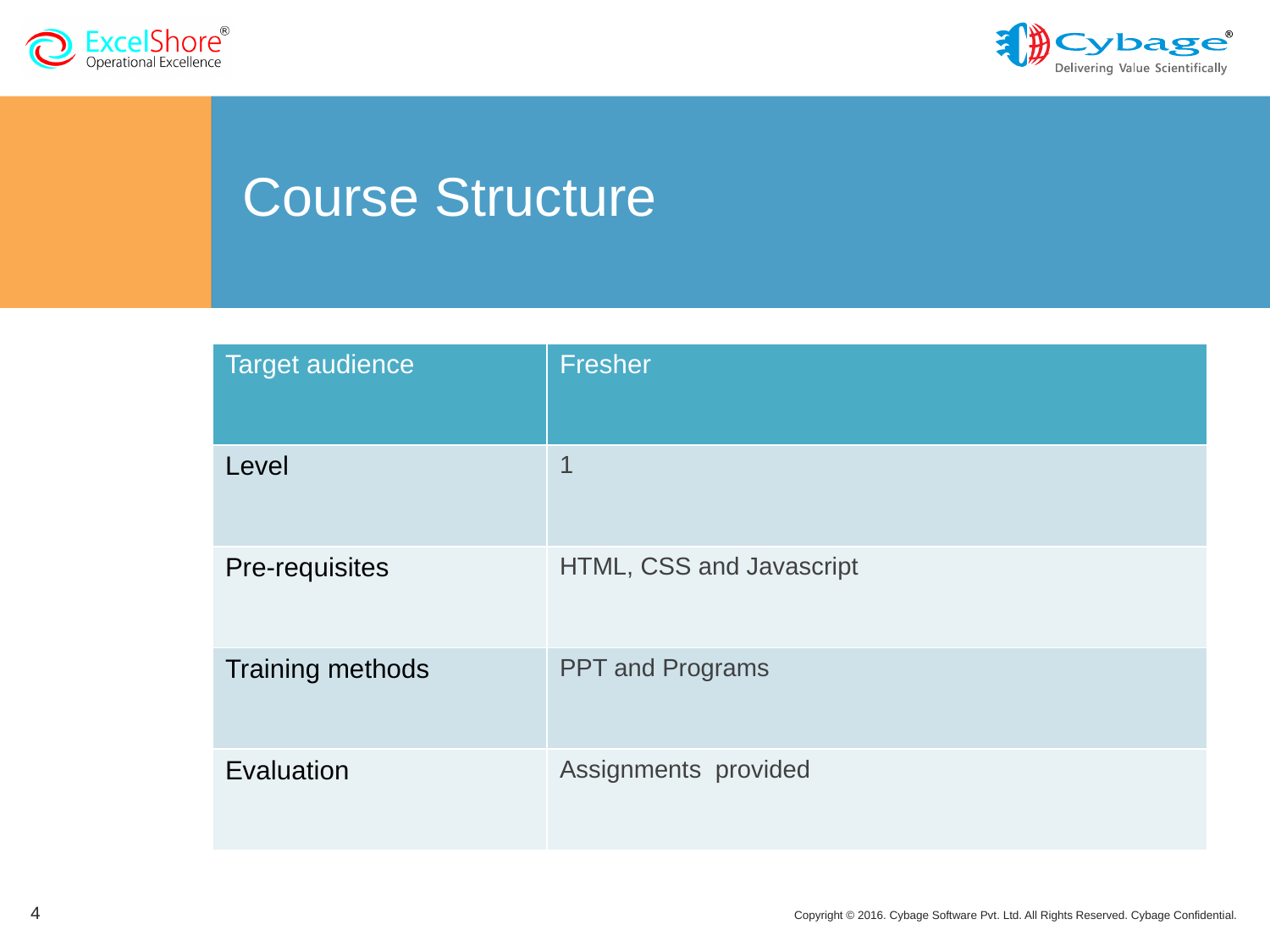

# Course Structure
| Target audience | Fresher |
| --- | --- |
| Level | 1 |
| Pre-requisites | HTML, CSS and Javascript |
| Training methods | PPT and Programs |
| Evaluation | Assignments provided |
4